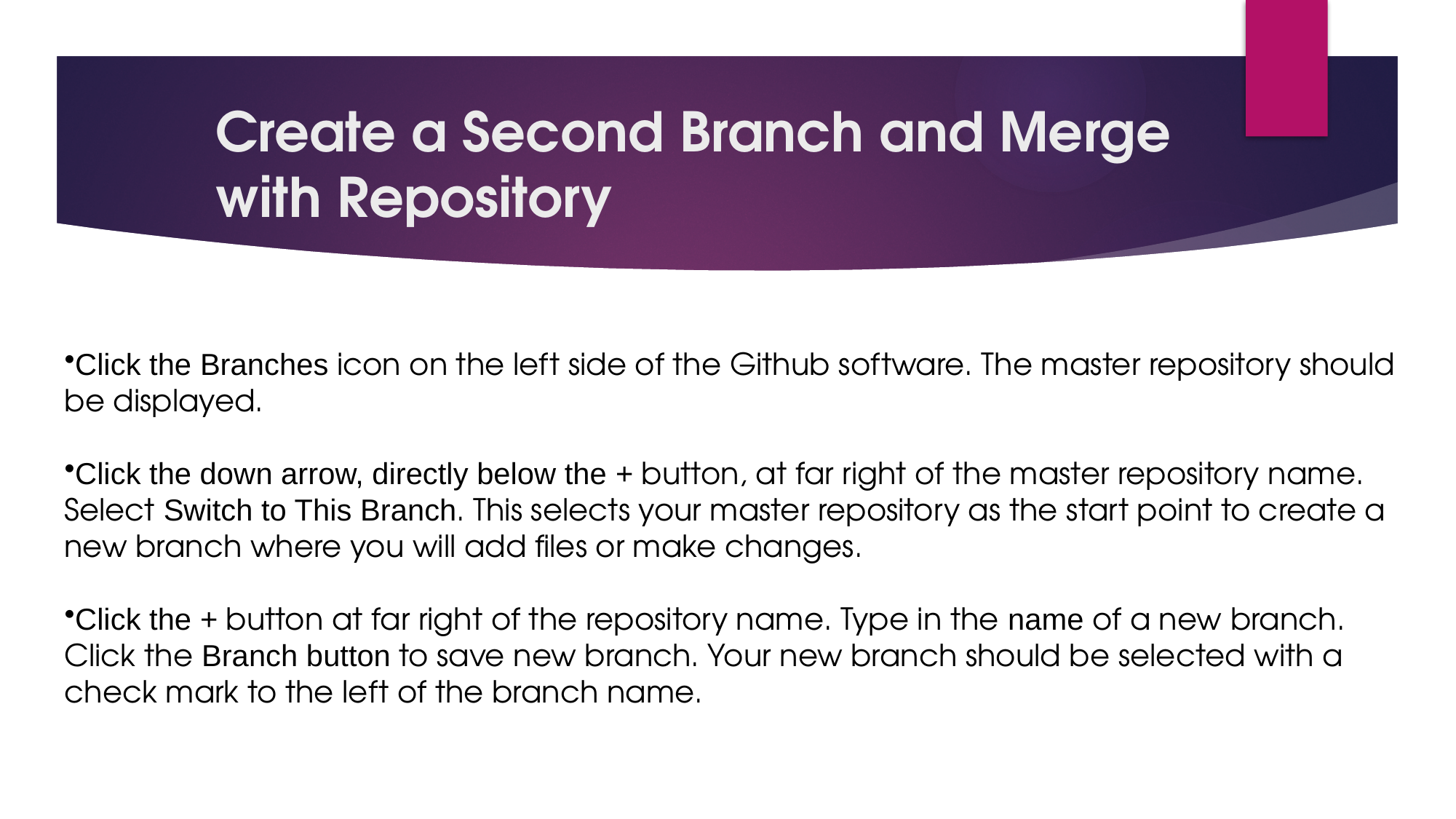

# Create a Second Branch and Merge with Repository

Click the Branches icon on the left side of the Github software. The master repository should be displayed.

Click the down arrow, directly below the + button, at far right of the master repository name. Select Switch to This Branch. This selects your master repository as the start point to create a new branch where you will add files or make changes.

Click the + button at far right of the repository name. Type in the name of a new branch. Click the Branch button to save new branch. Your new branch should be selected with a check mark to the left of the branch name.